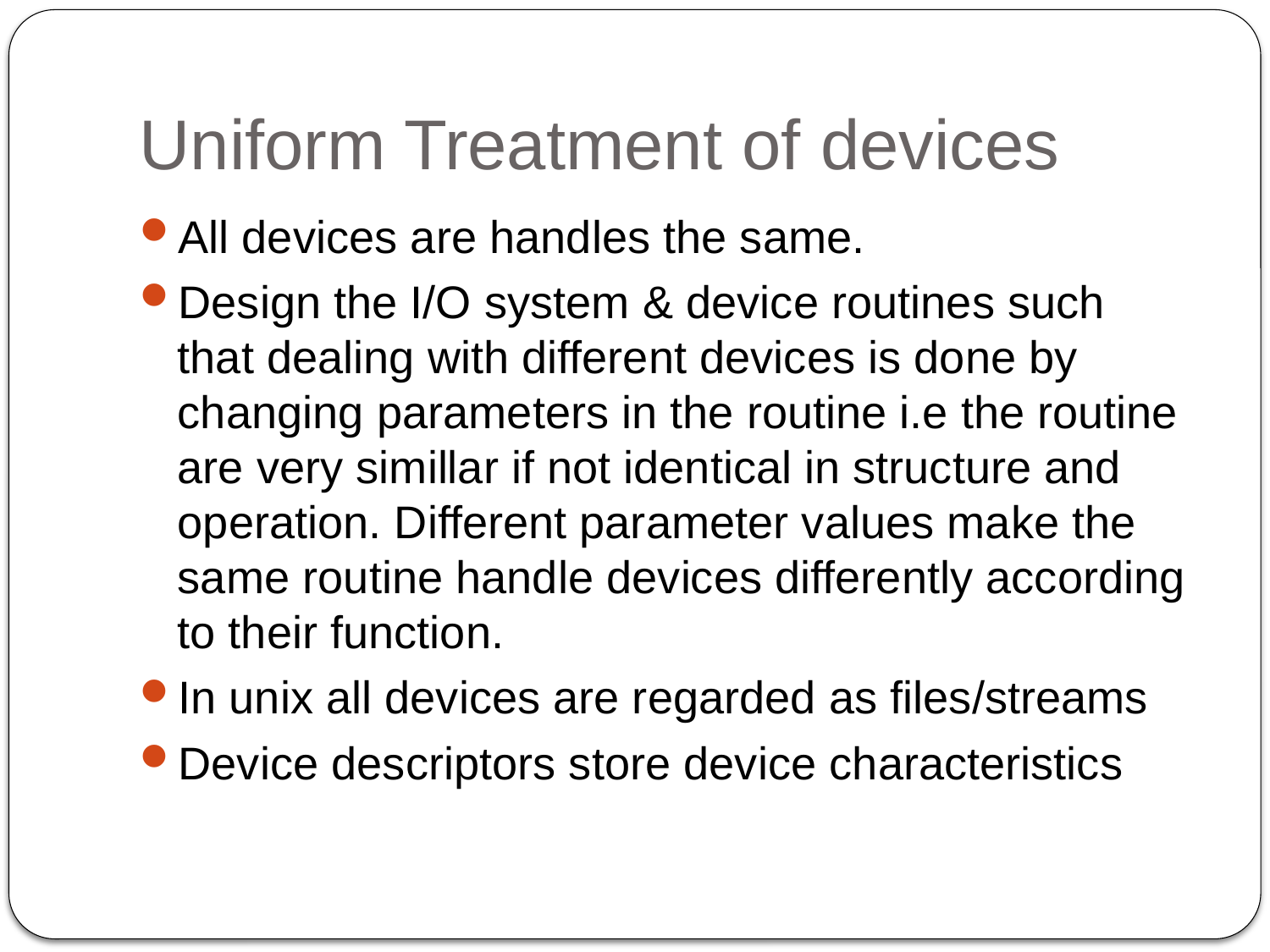

# Uniform Treatment of devices
All devices are handles the same.
Design the I/O system & device routines such that dealing with different devices is done by changing parameters in the routine i.e the routine are very simillar if not identical in structure and operation. Different parameter values make the same routine handle devices differently according to their function.
In unix all devices are regarded as files/streams
Device descriptors store device characteristics